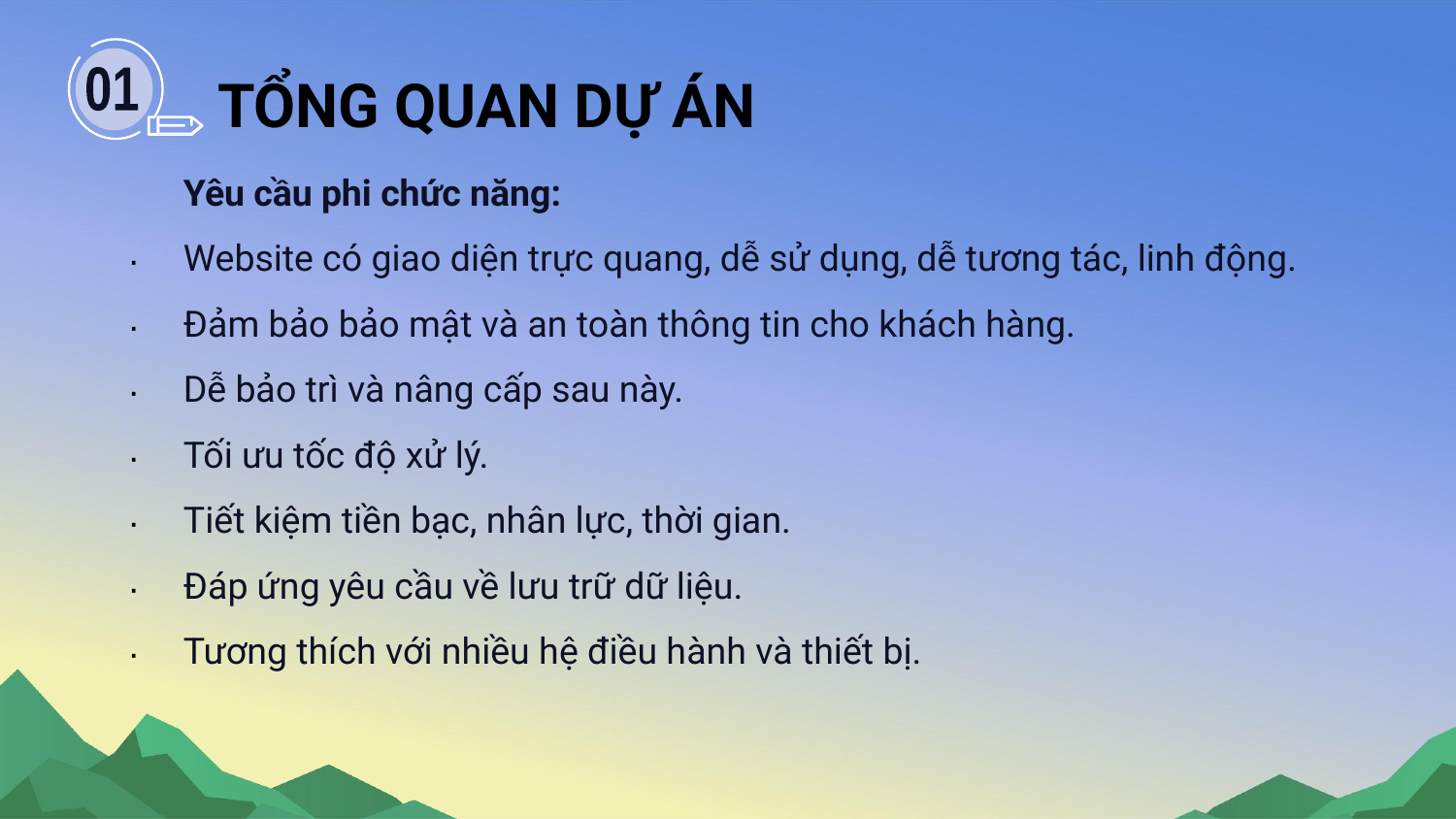

TỔNG QUAN DỰ ÁN
01
Yêu cầu phi chức năng:
Website có giao diện trực quang, dễ sử dụng, dễ tương tác, linh động.
Đảm bảo bảo mật và an toàn thông tin cho khách hàng.
Dễ bảo trì và nâng cấp sau này.
Tối ưu tốc độ xử lý.
Tiết kiệm tiền bạc, nhân lực, thời gian.
Đáp ứng yêu cầu về lưu trữ dữ liệu.
Tương thích với nhiều hệ điều hành và thiết bị.